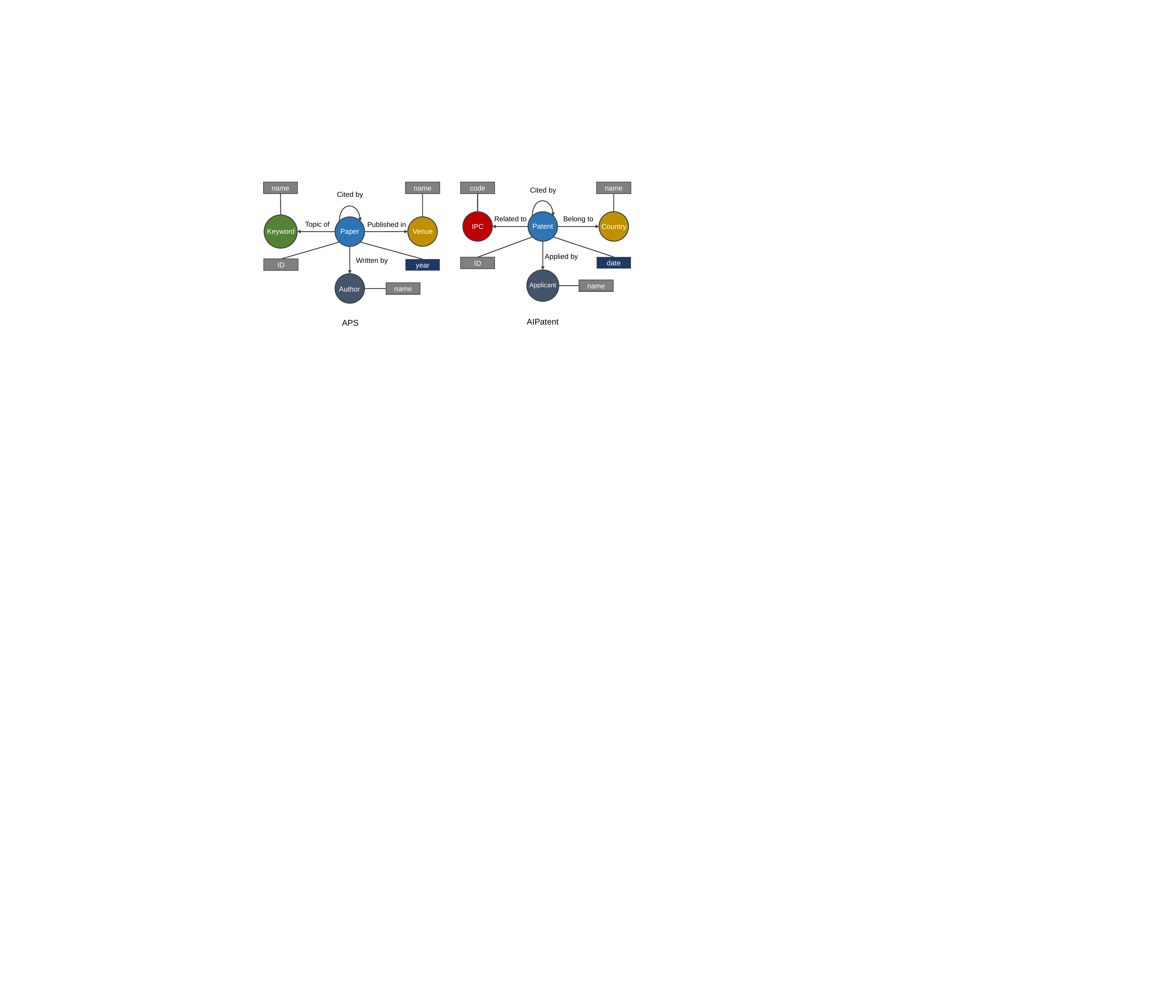

name
name
name
code
Cited by
Cited by

Related to
Belong to

Topic of
Published in
Patent
Country
IPC
Keyword
Paper
Venue
Applied by
Written by
date
ID
ID
year

Applicant
name
Author
name
AIPatent
APS